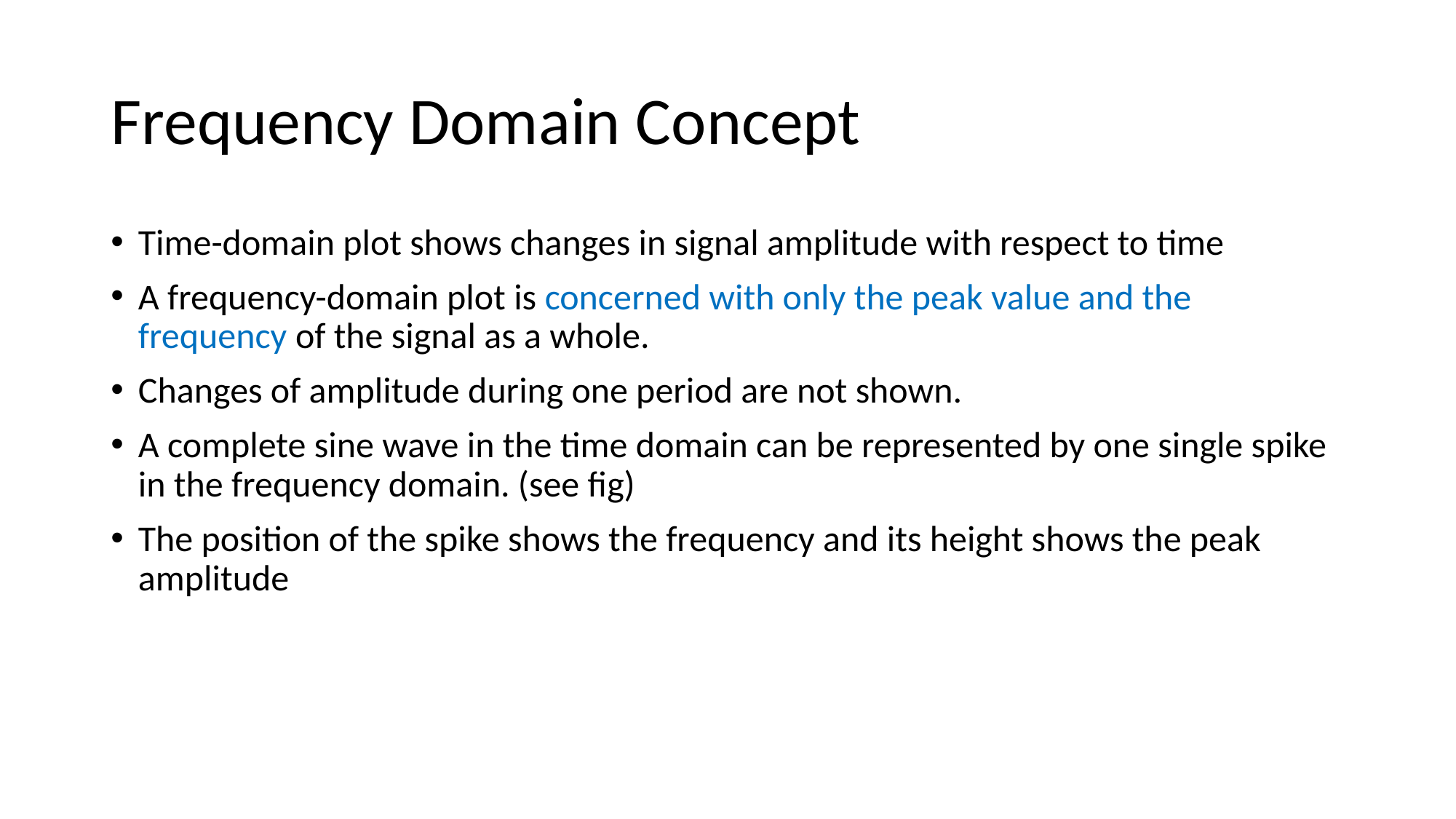

Frequency Domain Concept
Time-domain plot shows changes in signal amplitude with respect to time
A frequency-domain plot is concerned with only the peak value and the frequency of the signal as a whole.
Changes of amplitude during one period are not shown.
A complete sine wave in the time domain can be represented by one single spike in the frequency domain. (see fig)
The position of the spike shows the frequency and its height shows the peak amplitude